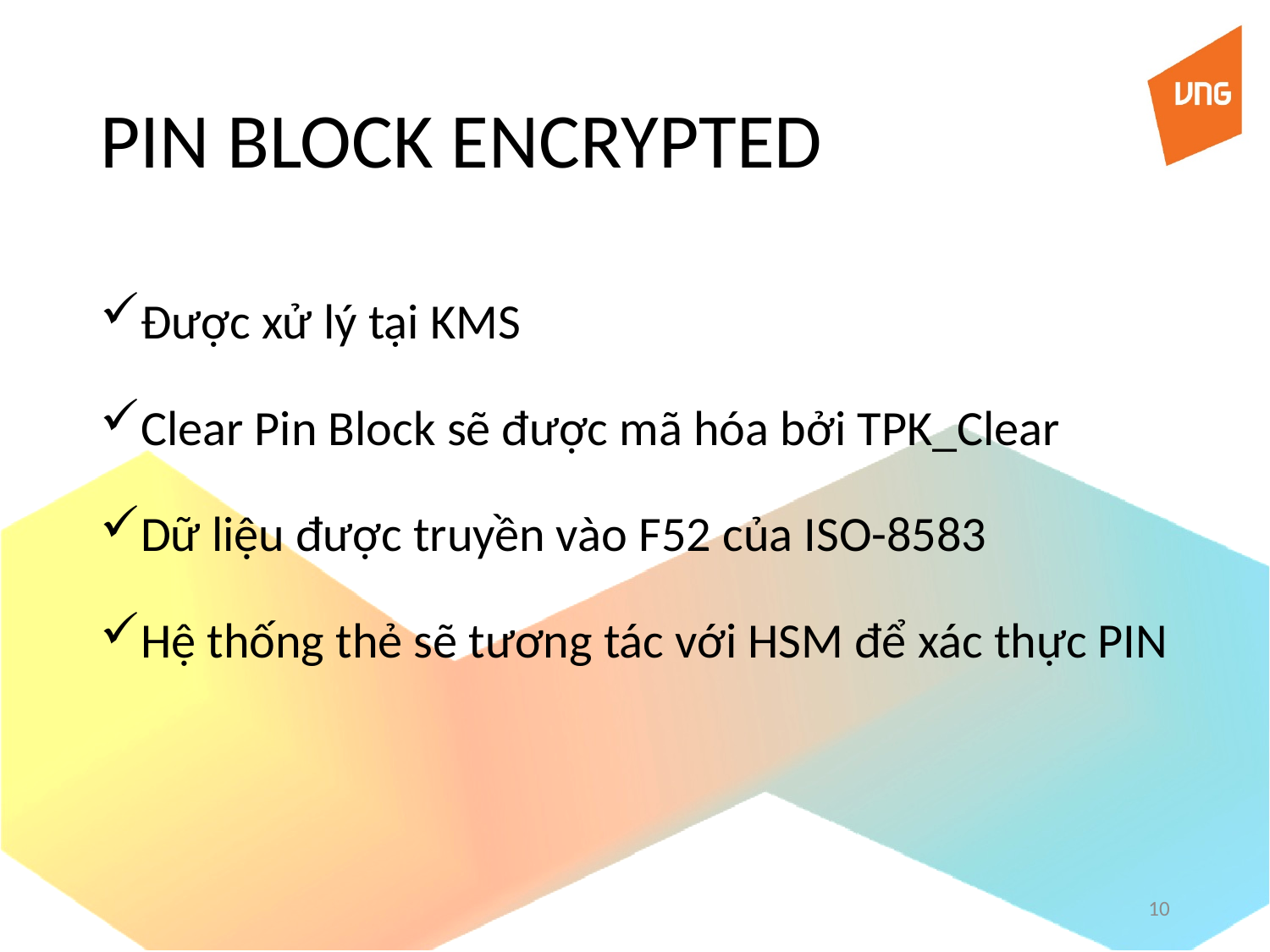

# PIN BLOCK ENCRYPTED
Được xử lý tại KMS
Clear Pin Block sẽ được mã hóa bởi TPK_Clear
Dữ liệu được truyền vào F52 của ISO-8583
Hệ thống thẻ sẽ tương tác với HSM để xác thực PIN
10